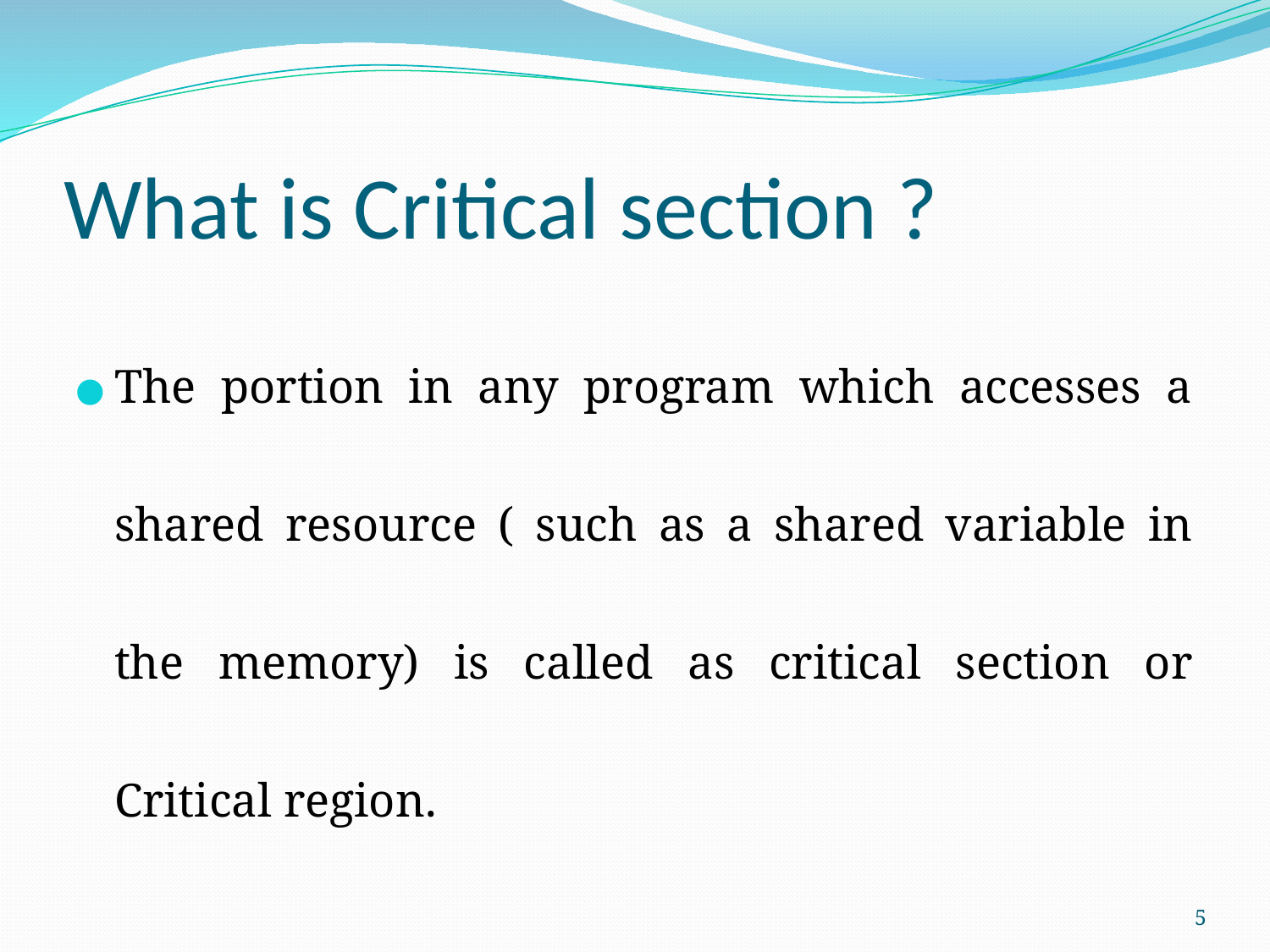

# What is Critical section ?
The portion in any program which accesses a shared resource ( such as a shared variable in the memory) is called as critical section or Critical region.
5